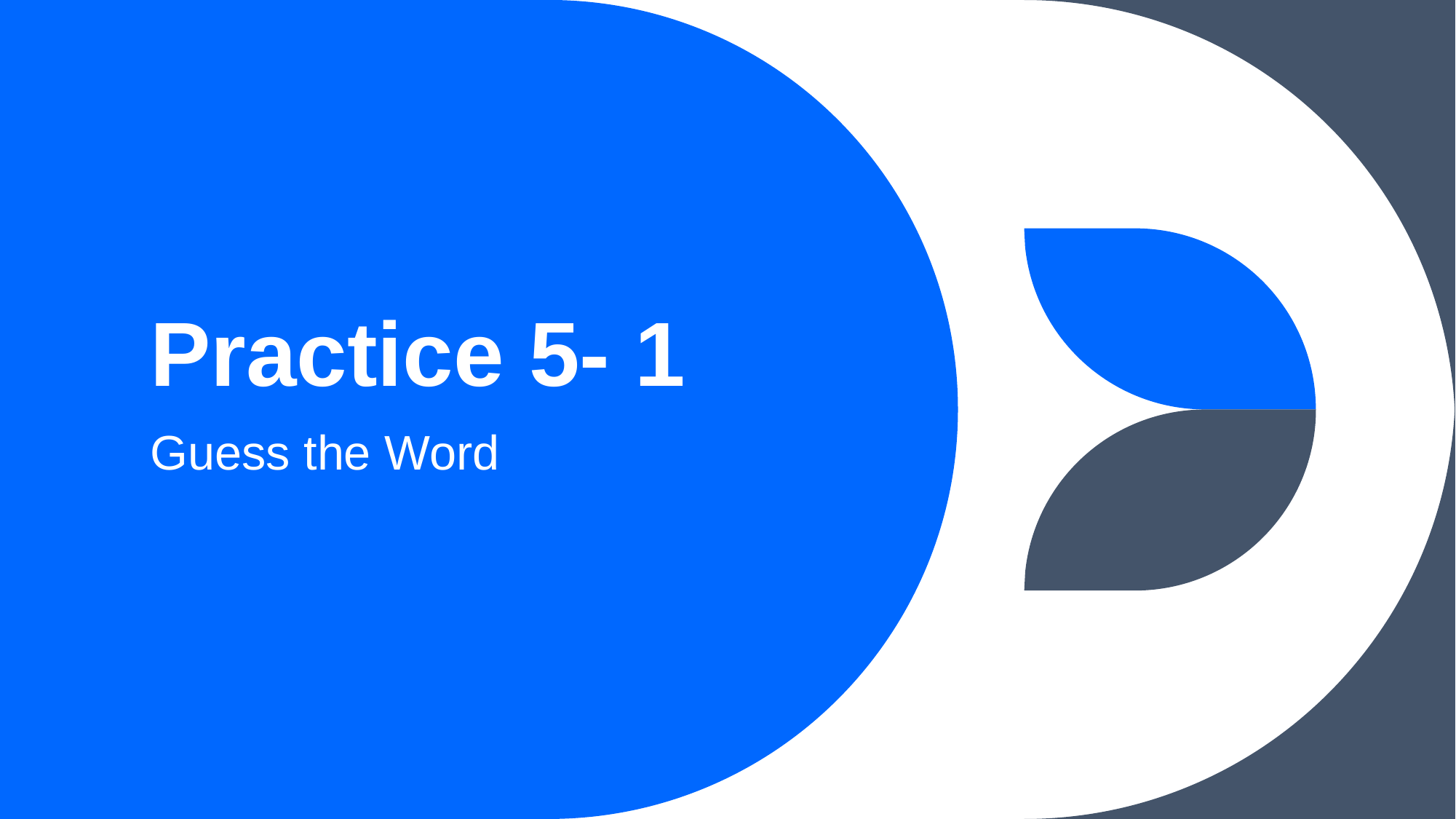

# Practice 5- 1
Guess the Word